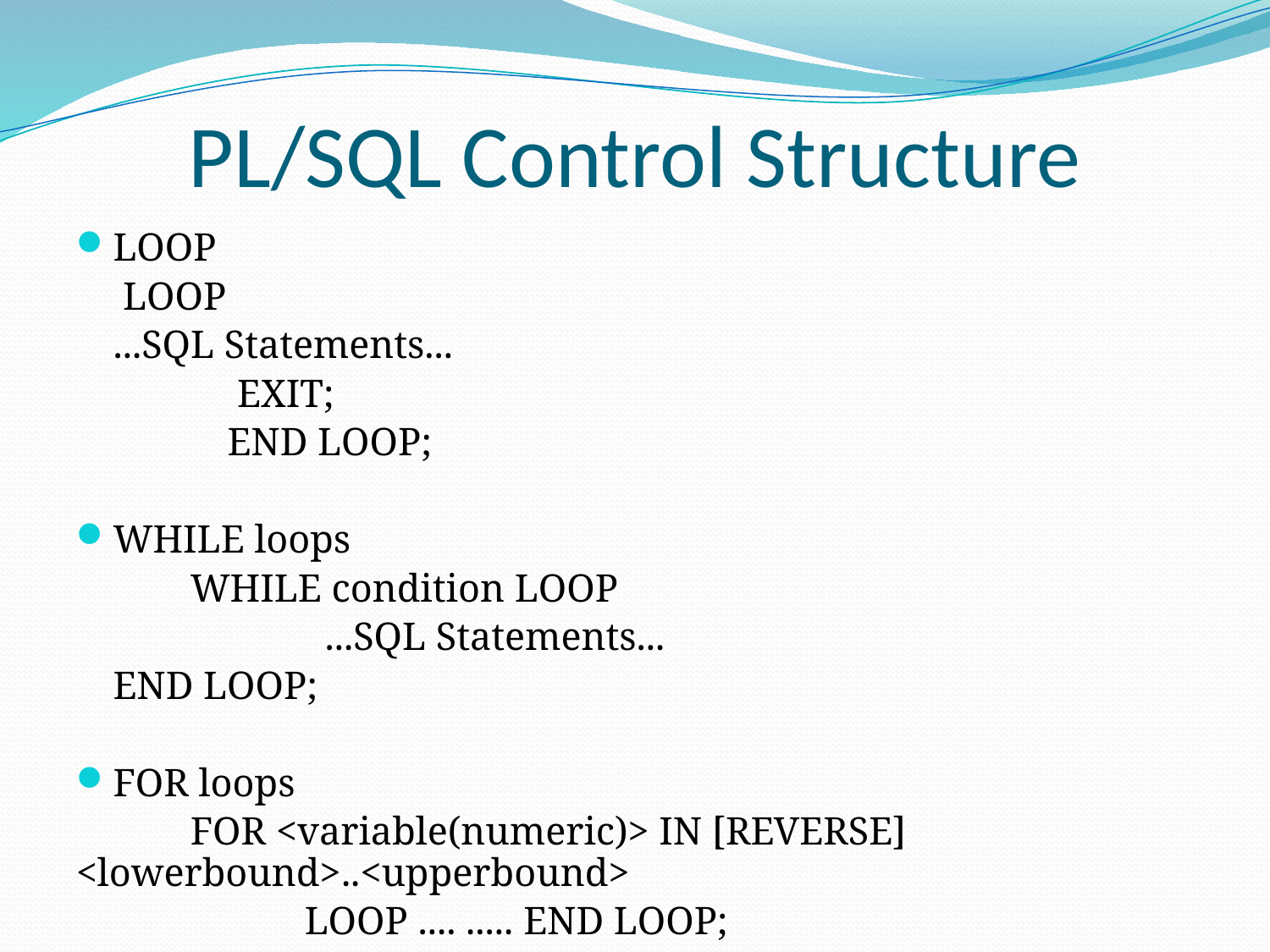

# PL/SQL Control Structure
LOOP
		 LOOP
			...SQL Statements...
           	 EXIT;
    	END LOOP;

WHILE loops
	WHILE condition LOOP
                         ...SQL Statements...
		END LOOP;

FOR loops
	FOR <variable(numeric)> IN [REVERSE] 	<lowerbound>..<upperbound>
		LOOP .... ..... END LOOP;